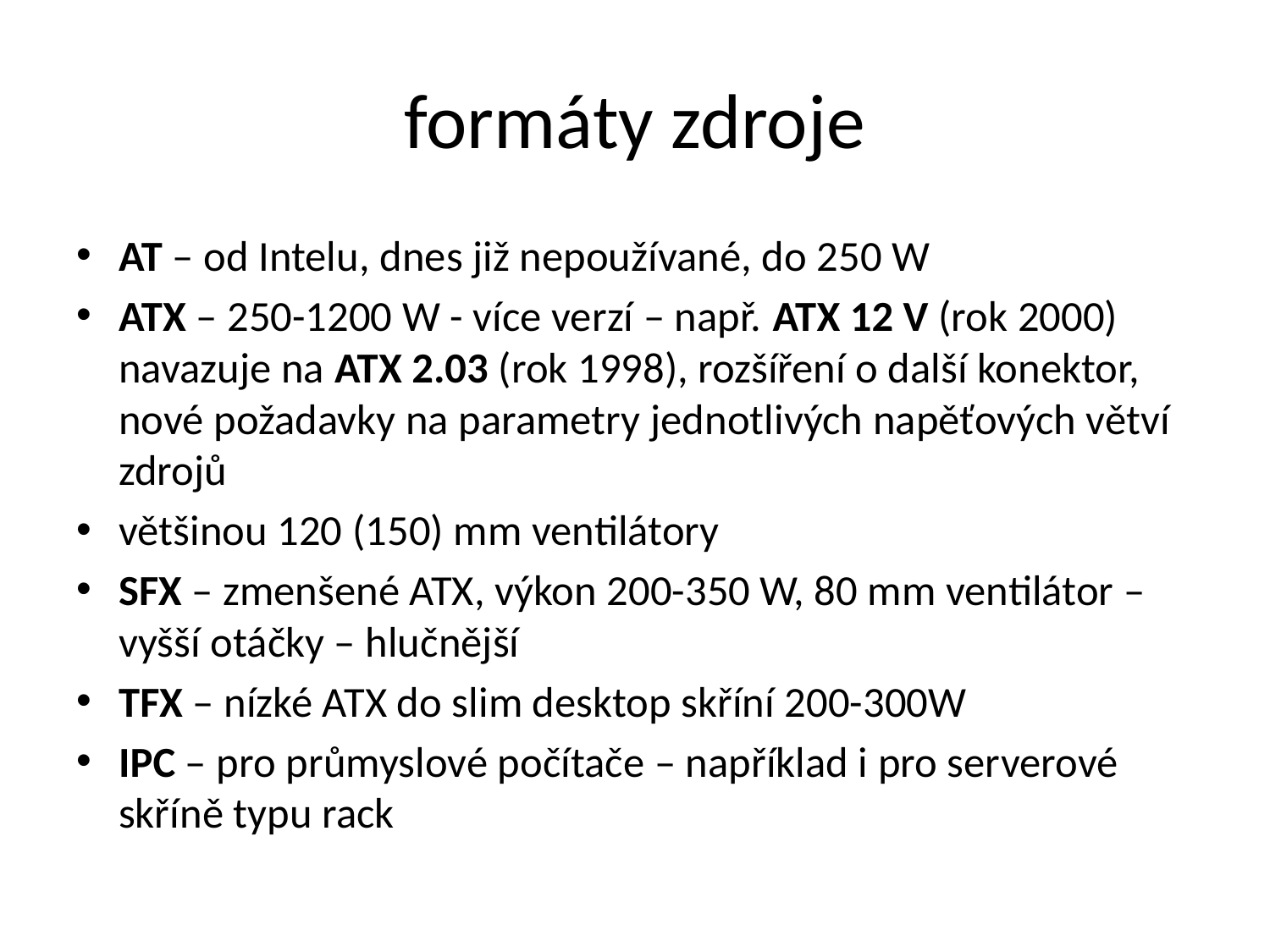

# formáty zdroje
AT – od Intelu, dnes již nepoužívané, do 250 W
ATX – 250-1200 W - více verzí – např. ATX 12 V (rok 2000) navazuje na ATX 2.03 (rok 1998), rozšíření o další konektor, nové požadavky na parametry jednotlivých napěťových větví zdrojů
většinou 120 (150) mm ventilátory
SFX – zmenšené ATX, výkon 200-350 W, 80 mm ventilátor – vyšší otáčky – hlučnější
TFX – nízké ATX do slim desktop skříní 200-300W
IPC – pro průmyslové počítače – například i pro serverové skříně typu rack